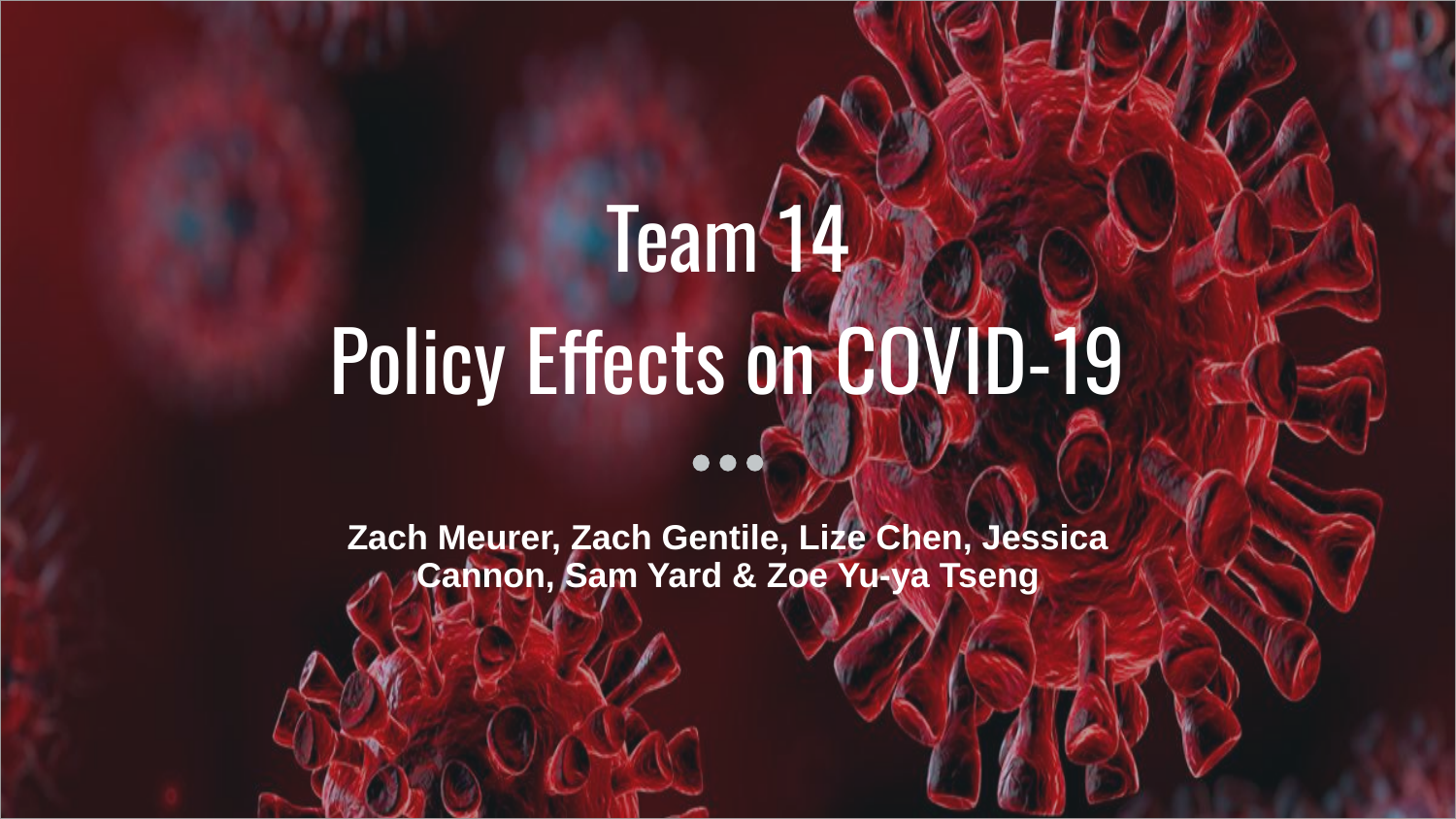

# Team 14
Policy Effects on COVID-19
Zach Meurer, Zach Gentile, Lize Chen, Jessica Cannon, Sam Yard & Zoe Yu-ya Tseng